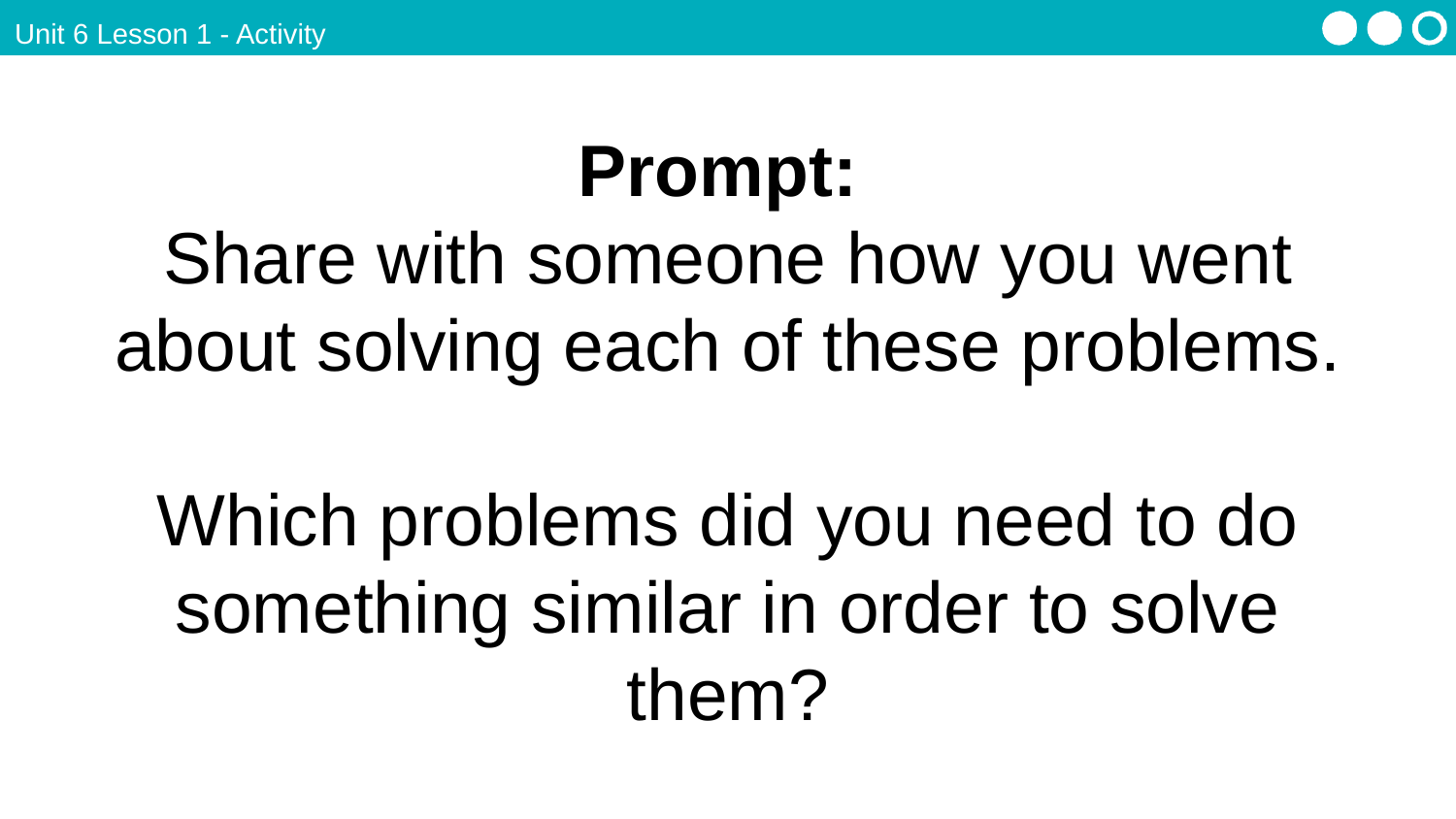

Unit 6 Lesson 1 - Activity

Prompt:
Share with someone how you went about solving each of these problems.

Which problems did you need to do something similar in order to solve them?